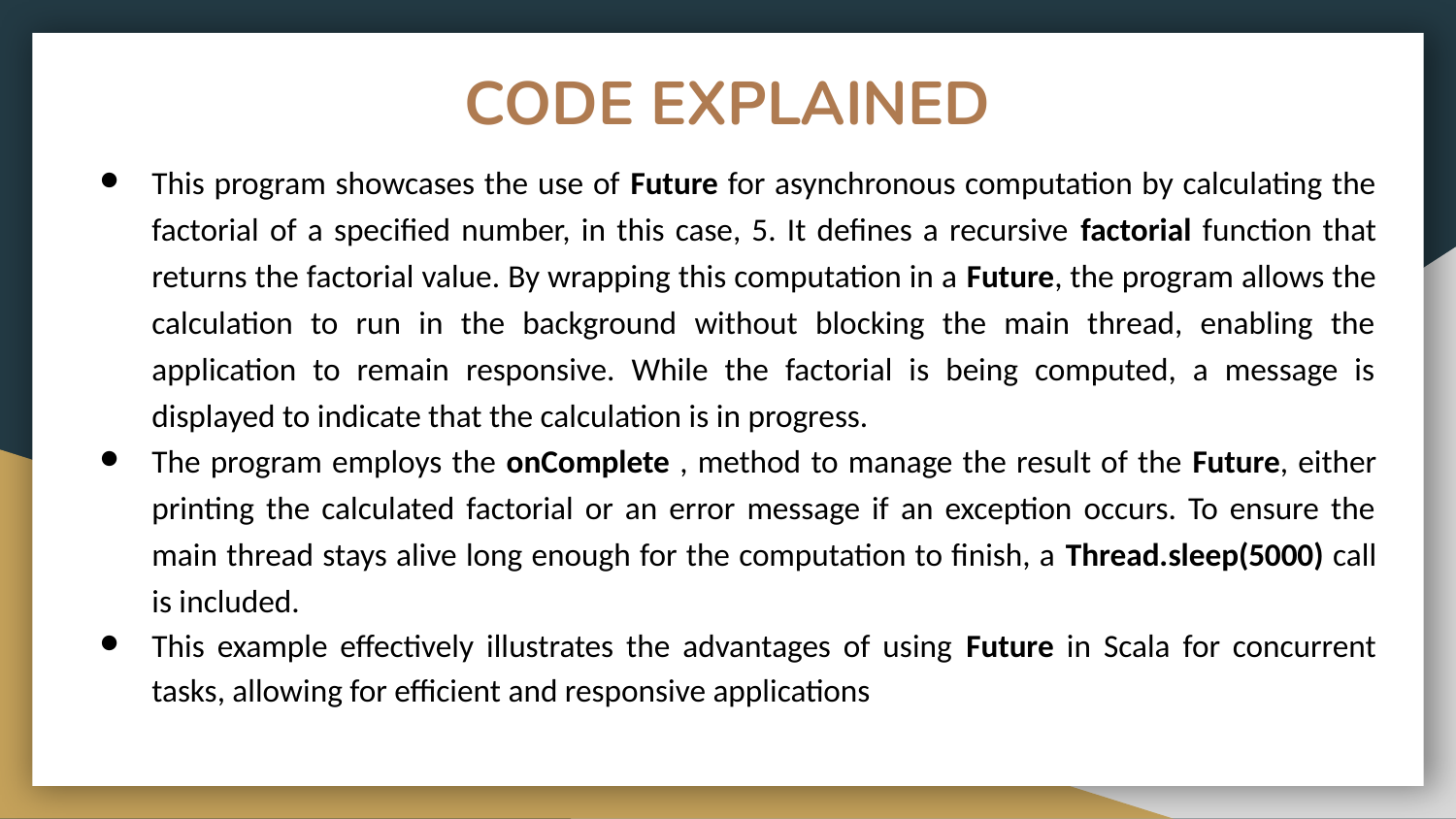

# CODE EXPLAINED
This program showcases the use of Future for asynchronous computation by calculating the factorial of a specified number, in this case, 5. It defines a recursive factorial function that returns the factorial value. By wrapping this computation in a Future, the program allows the calculation to run in the background without blocking the main thread, enabling the application to remain responsive. While the factorial is being computed, a message is displayed to indicate that the calculation is in progress.
The program employs the onComplete , method to manage the result of the Future, either printing the calculated factorial or an error message if an exception occurs. To ensure the main thread stays alive long enough for the computation to finish, a Thread.sleep(5000) call is included.
This example effectively illustrates the advantages of using Future in Scala for concurrent tasks, allowing for efficient and responsive applications